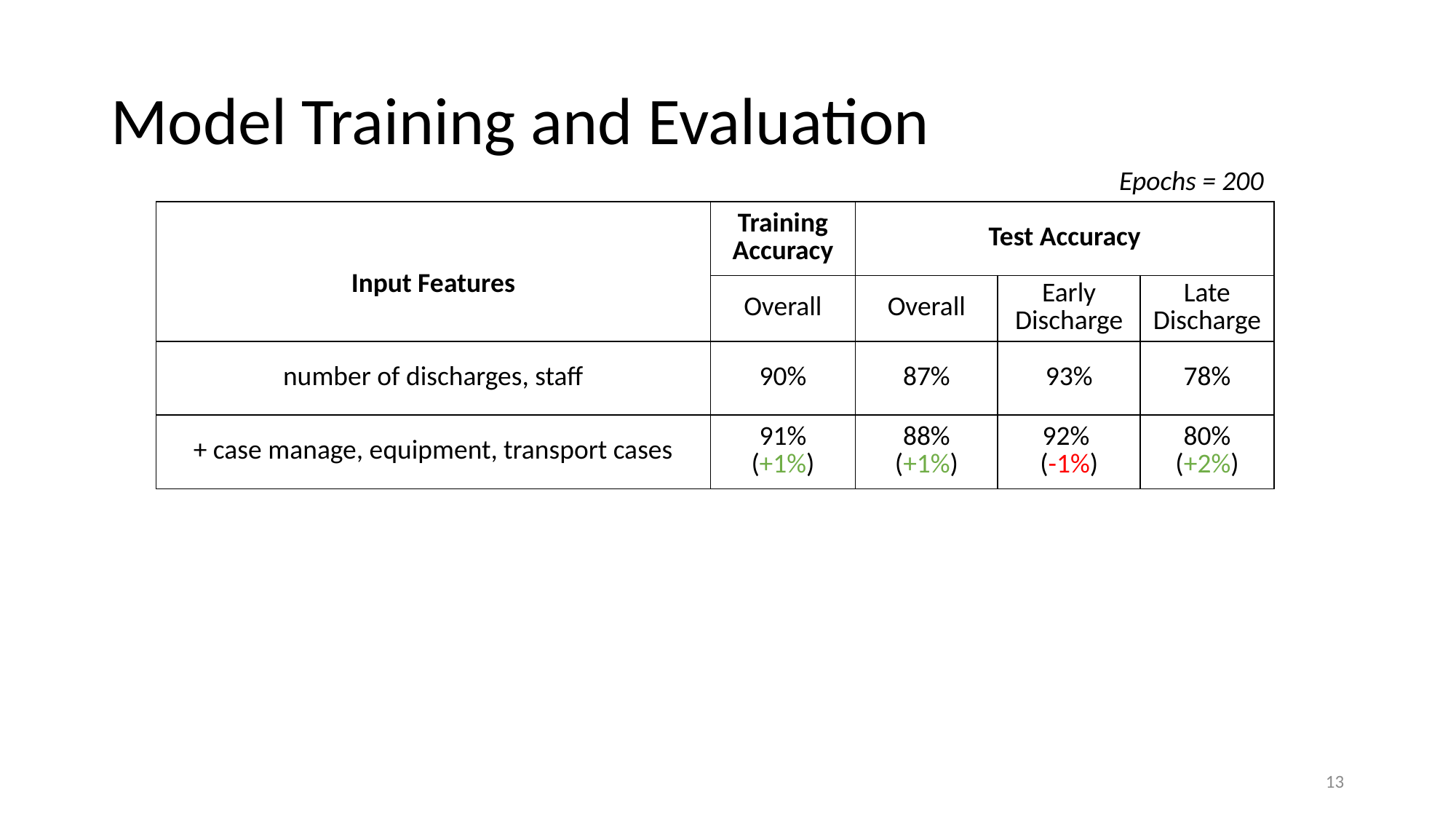

# Model Training and Evaluation
Epochs = 200
| Input Features | Training Accuracy | Test Accuracy |  |  |
| --- | --- | --- | --- | --- |
|  | Overall | Overall | Early Discharge | Late Discharge |
| number of discharges, staff | 90% | 87% | 93% | 78% |
| + case manage, equipment, transport cases | 91% (+1%) | 88% (+1%) | 92% (-1%) | 80% (+2%) |
13